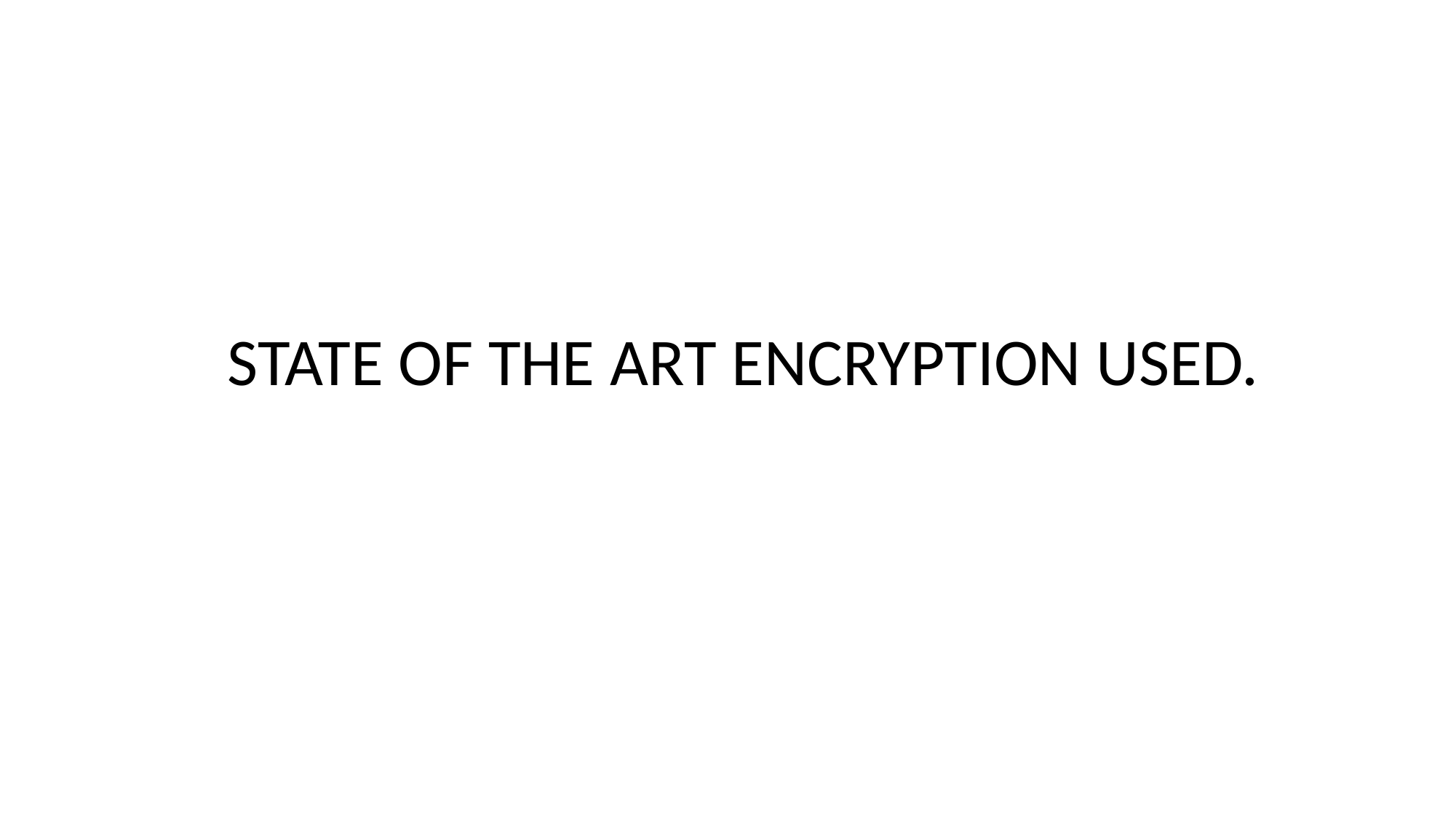

# STATE OF THE ART ENCRYPTION USED.